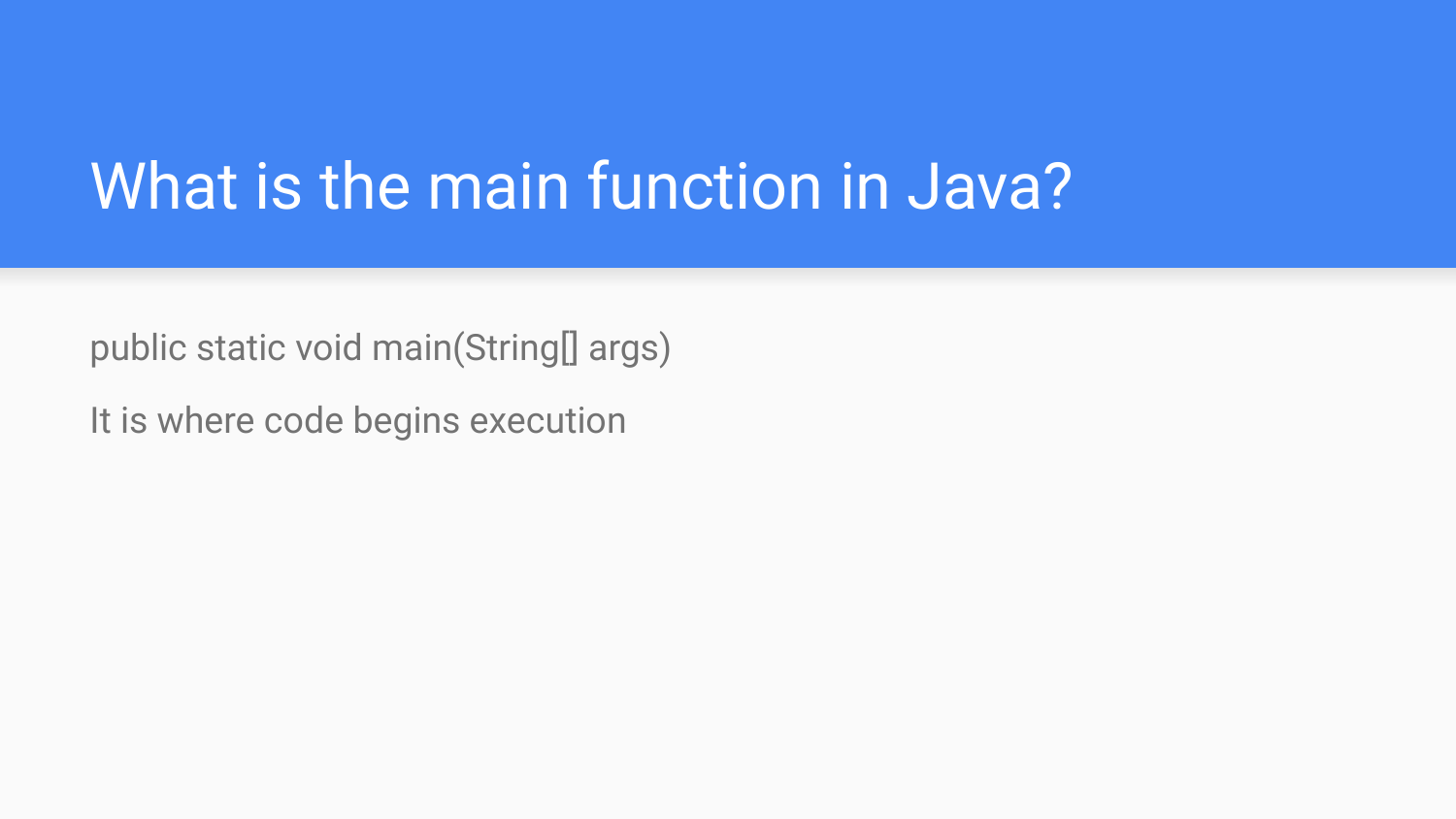

# What is the main function in Java?
public static void main(String[] args)
It is where code begins execution